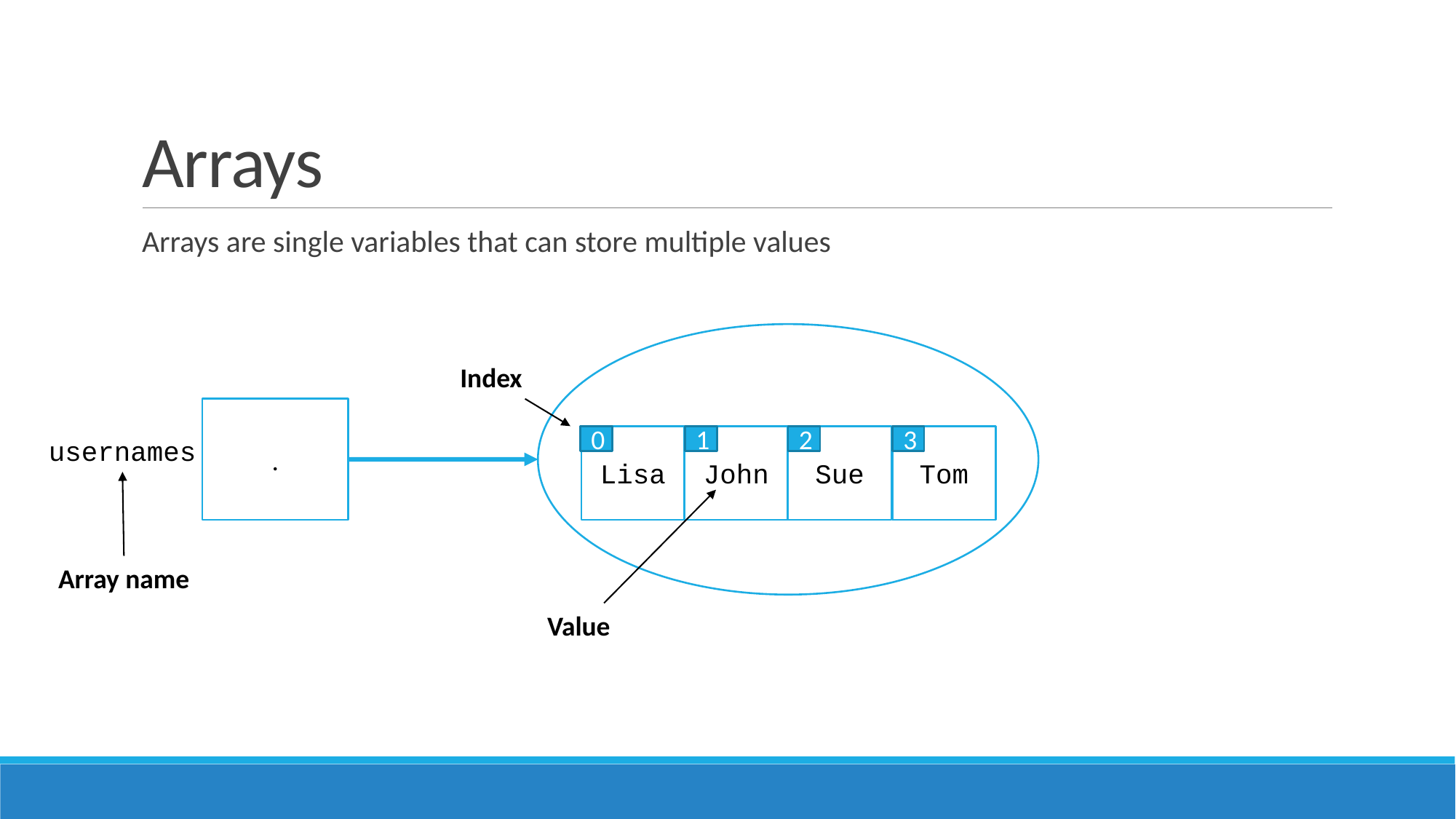

# Arrays
Arrays are single variables that can store multiple values

Index
.
2
3
0
Lisa
John
1
Sue
Tom
usernames
Array name
Value